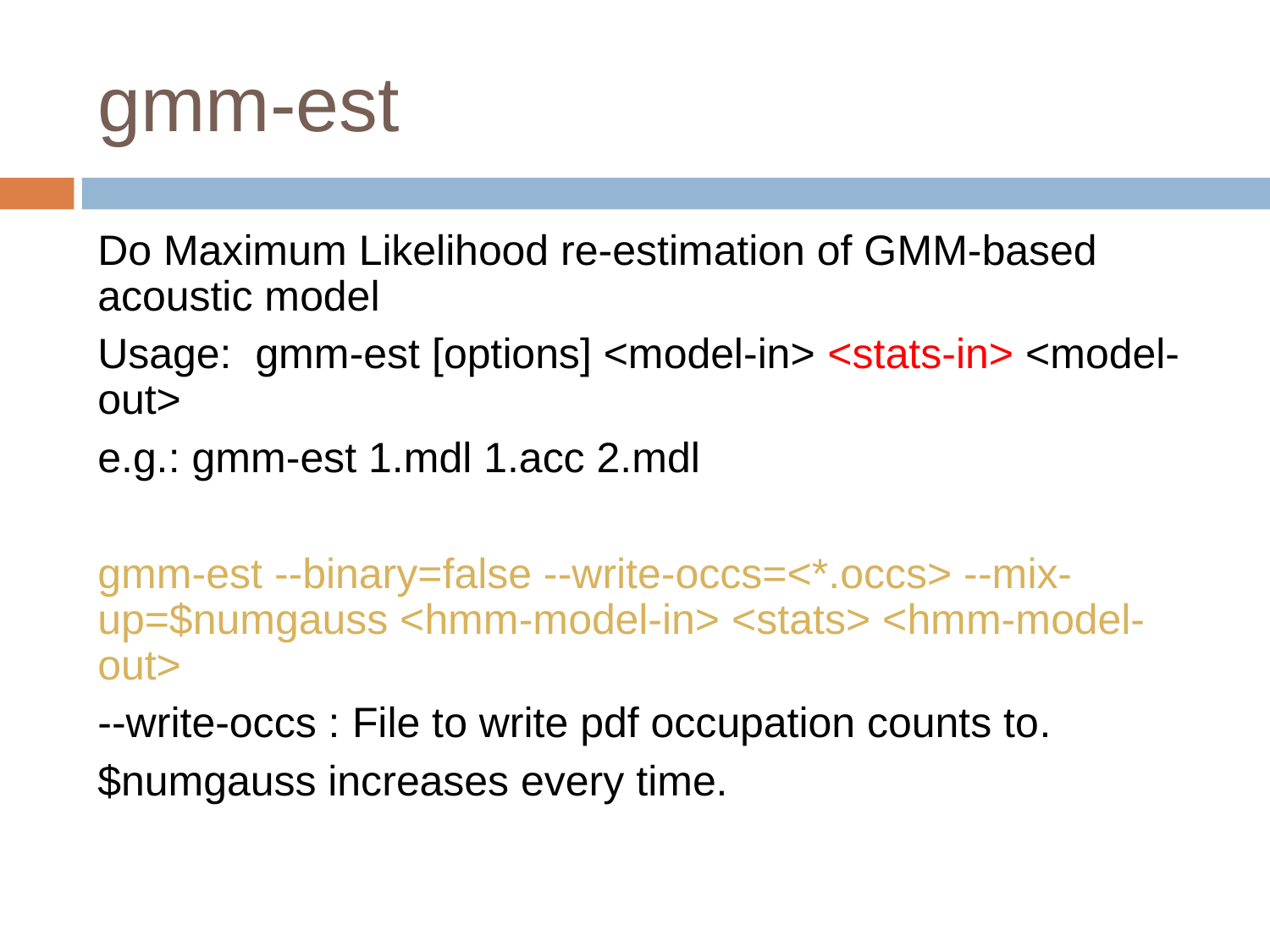

# gmm-est
Do Maximum Likelihood re-estimation of GMM-based acoustic model
Usage:  gmm-est [options] <model-in> <stats-in> <model-out>
e.g.: gmm-est 1.mdl 1.acc 2.mdl

gmm-est --binary=false --write-occs=<*.occs> --mix-up=$numgauss <hmm-model-in> <stats> <hmm-model-out>
--write-occs : File to write pdf occupation counts to.
$numgauss increases every time.